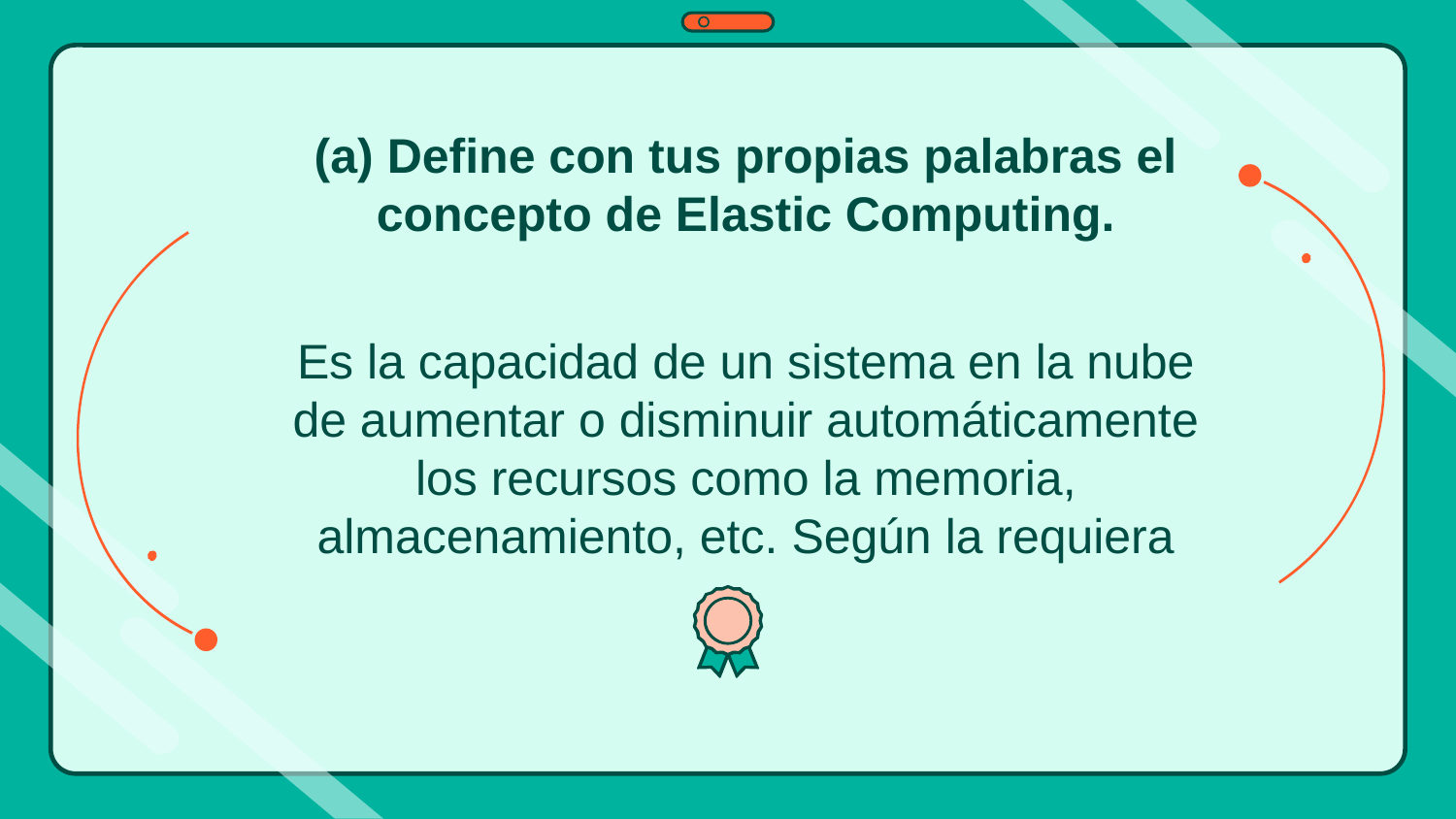

# (a) Define con tus propias palabras el concepto de Elastic Computing.

Es la capacidad de un sistema en la nube de aumentar o disminuir automáticamente los recursos como la memoria, almacenamiento, etc. Según la requiera